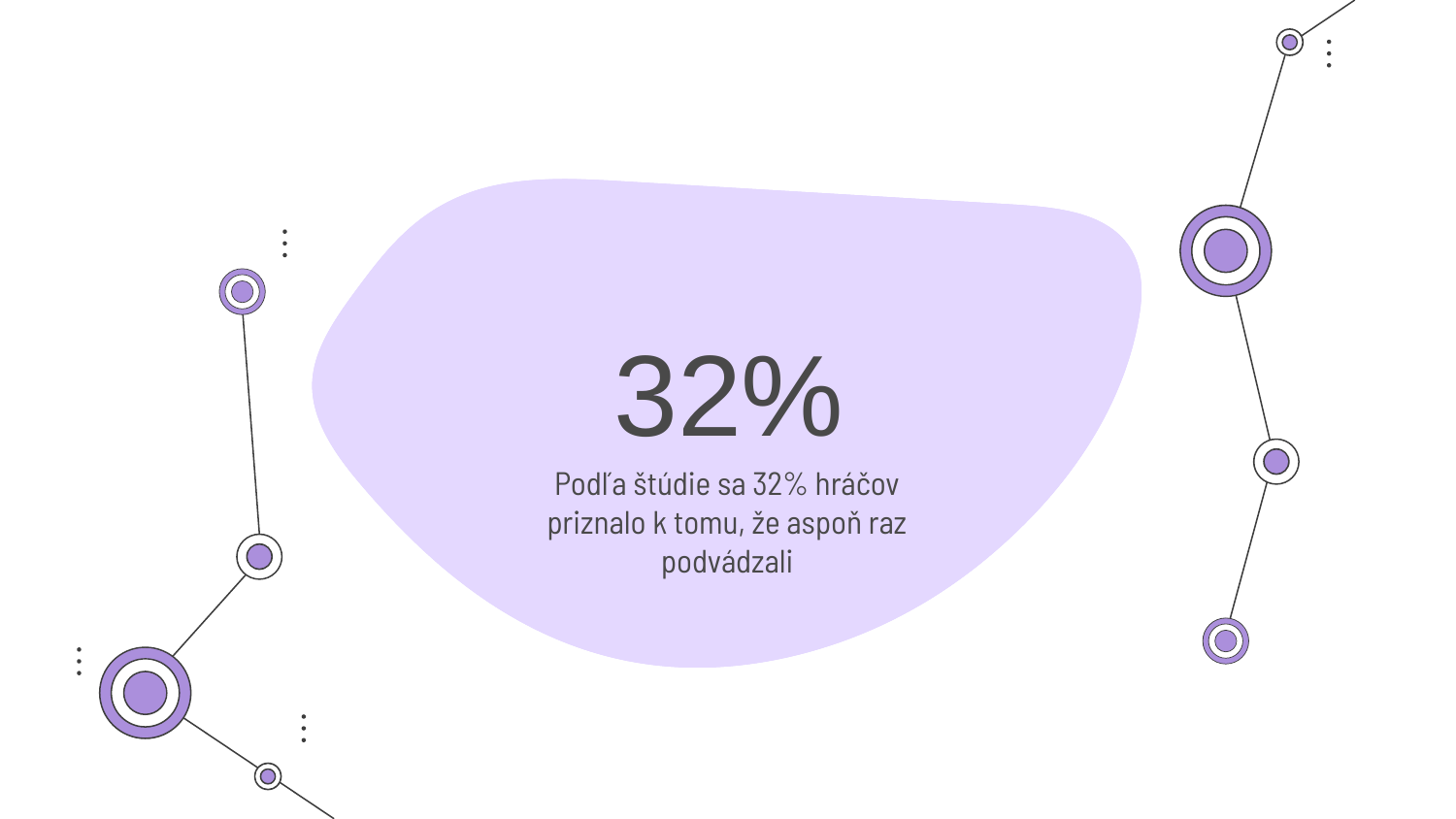

# 32%
Podľa štúdie sa 32% hráčov priznalo k tomu, že aspoň raz podvádzali